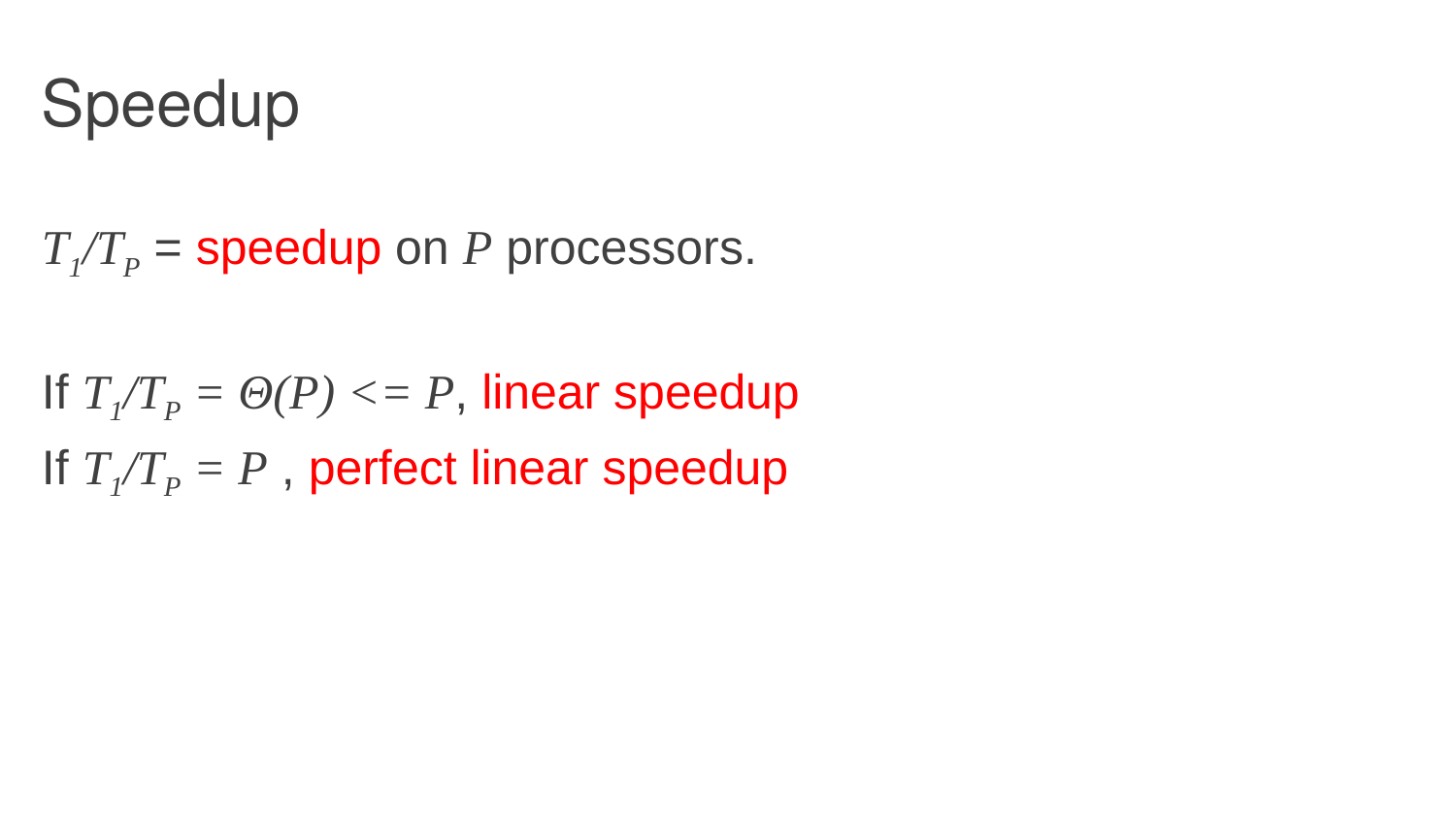

# Speedup
T1/TP = speedup on P processors.

If T1/TP = Θ(P) <= P, linear speedup
If T1/TP = P , perfect linear speedup